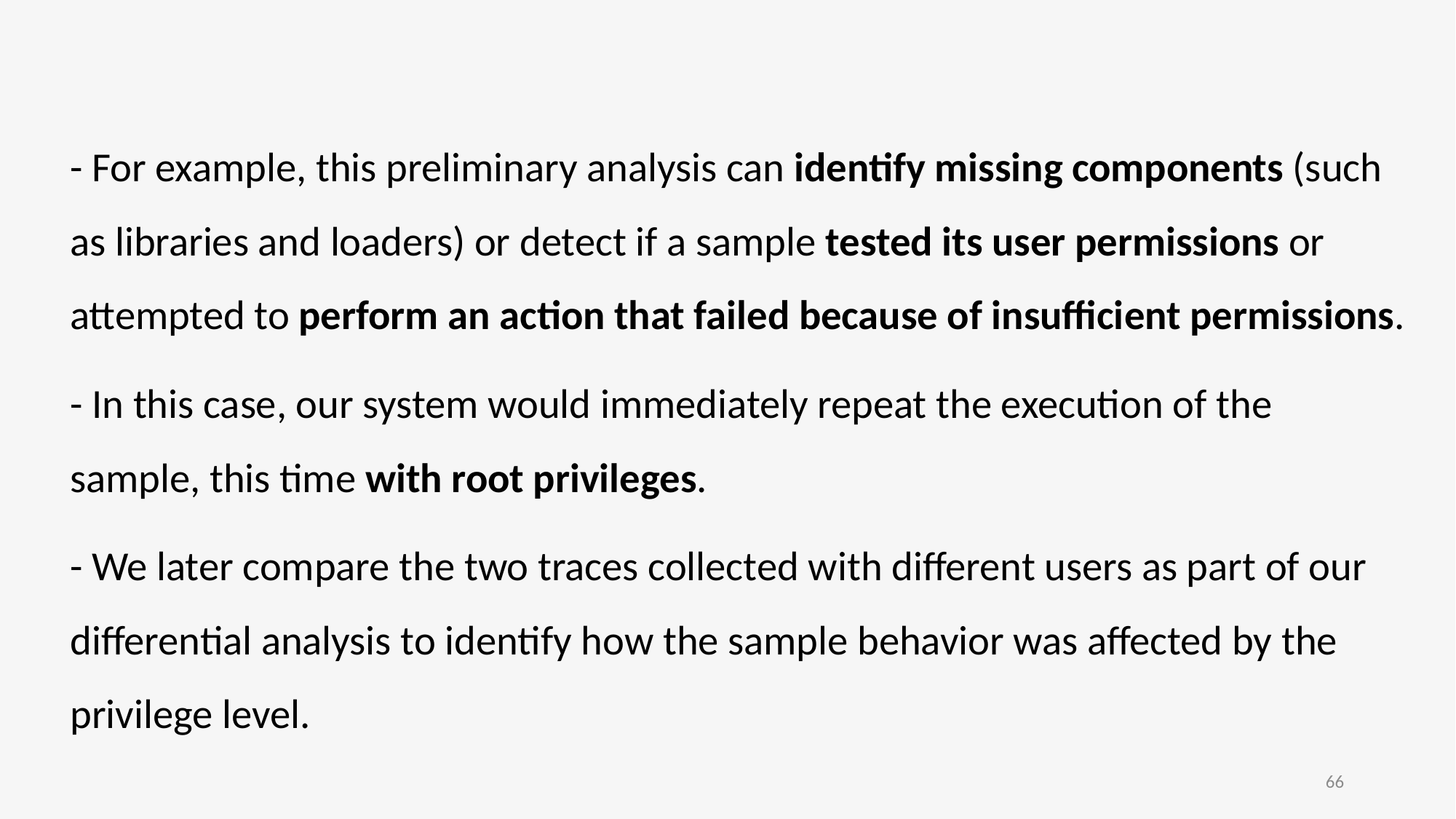

- For example, this preliminary analysis can identify missing components (such as libraries and loaders) or detect if a sample tested its user permissions or attempted to perform an action that failed because of insufficient permissions.
- In this case, our system would immediately repeat the execution of the sample, this time with root privileges.
- We later compare the two traces collected with different users as part of our differential analysis to identify how the sample behavior was affected by the privilege level.
66